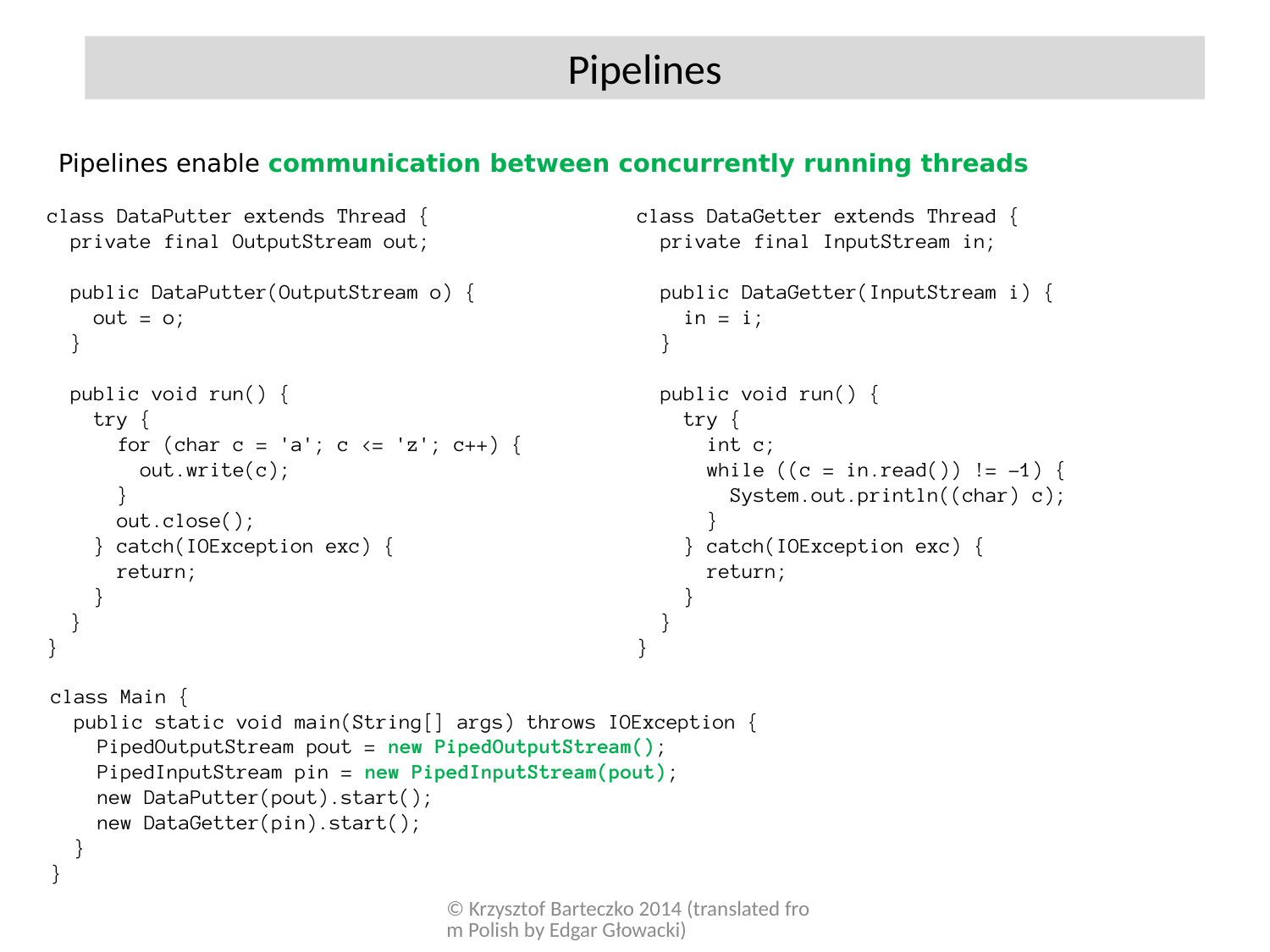

Pipelines
Pipelines enable communication between concurrently running threads
class DataPutter extends Thread {
  private final OutputStream out;

  public DataPutter(OutputStream o) {
    out = o;
  }

  public void run() {
    try {
      for (char c = 'a'; c <= 'z'; c++) {
        out.write(c);
      }
      out.close();
    } catch(IOException exc) {
      return;
    }
  }
}
class DataGetter extends Thread {
  private final InputStream in;

  public DataGetter(InputStream i) {
    in = i;
  }

  public void run() {
    try {
      int c;
      while ((c = in.read()) != -1) {
        System.out.println((char) c);
      }
    } catch(IOException exc) {
      return;
    }
  }
}
class Main {
  public static void main(String[] args) throws IOException {
    PipedOutputStream pout = new PipedOutputStream();
    PipedInputStream pin = new PipedInputStream(pout);
    new DataPutter(pout).start();
    new DataGetter(pin).start();
  }
}
© Krzysztof Barteczko 2014 (translated from Polish by Edgar Głowacki)